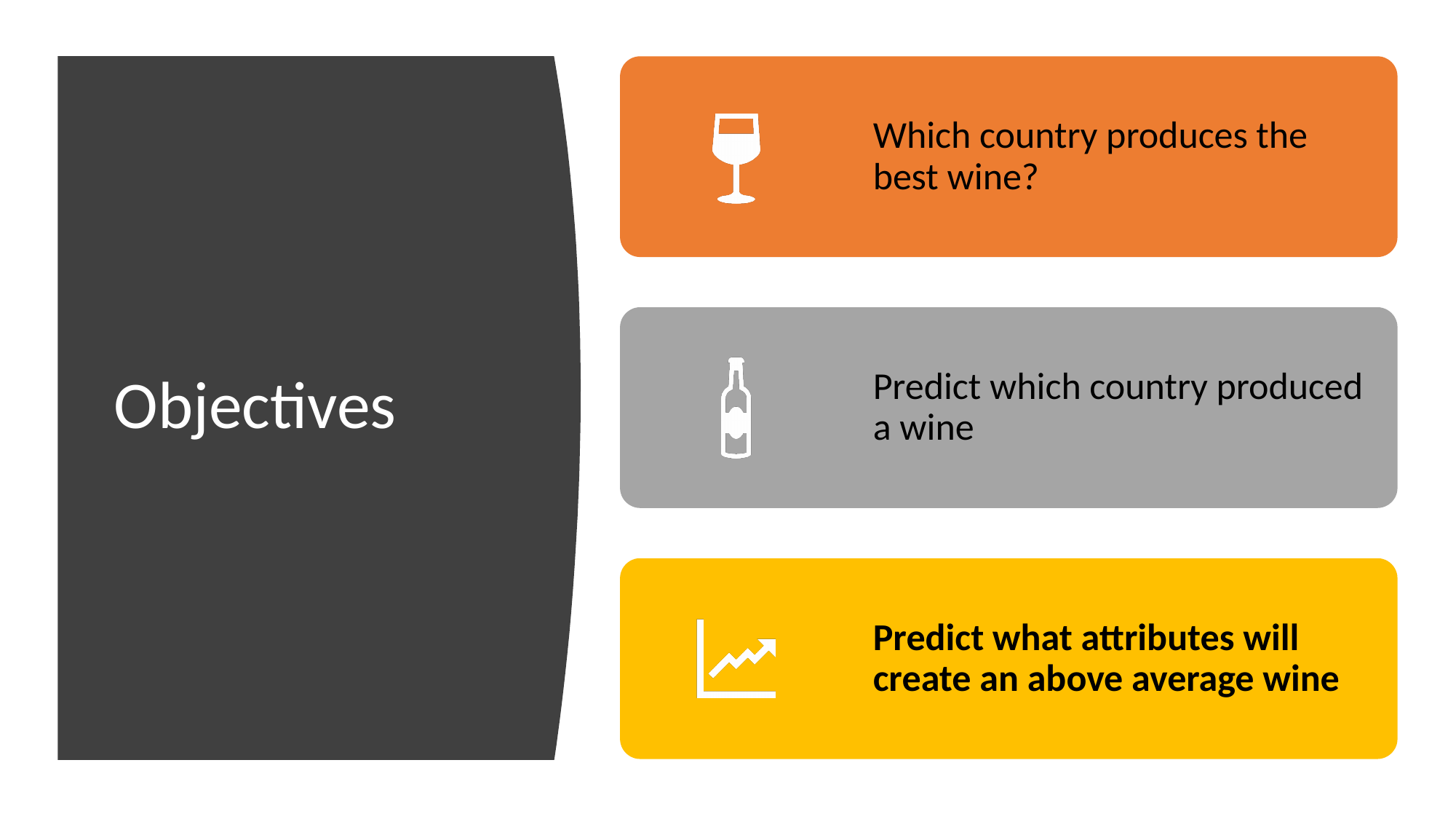

Which country produces the best wine?
Predict which country produced a wine
Predict what attributes will create an above average wine

# Objectives